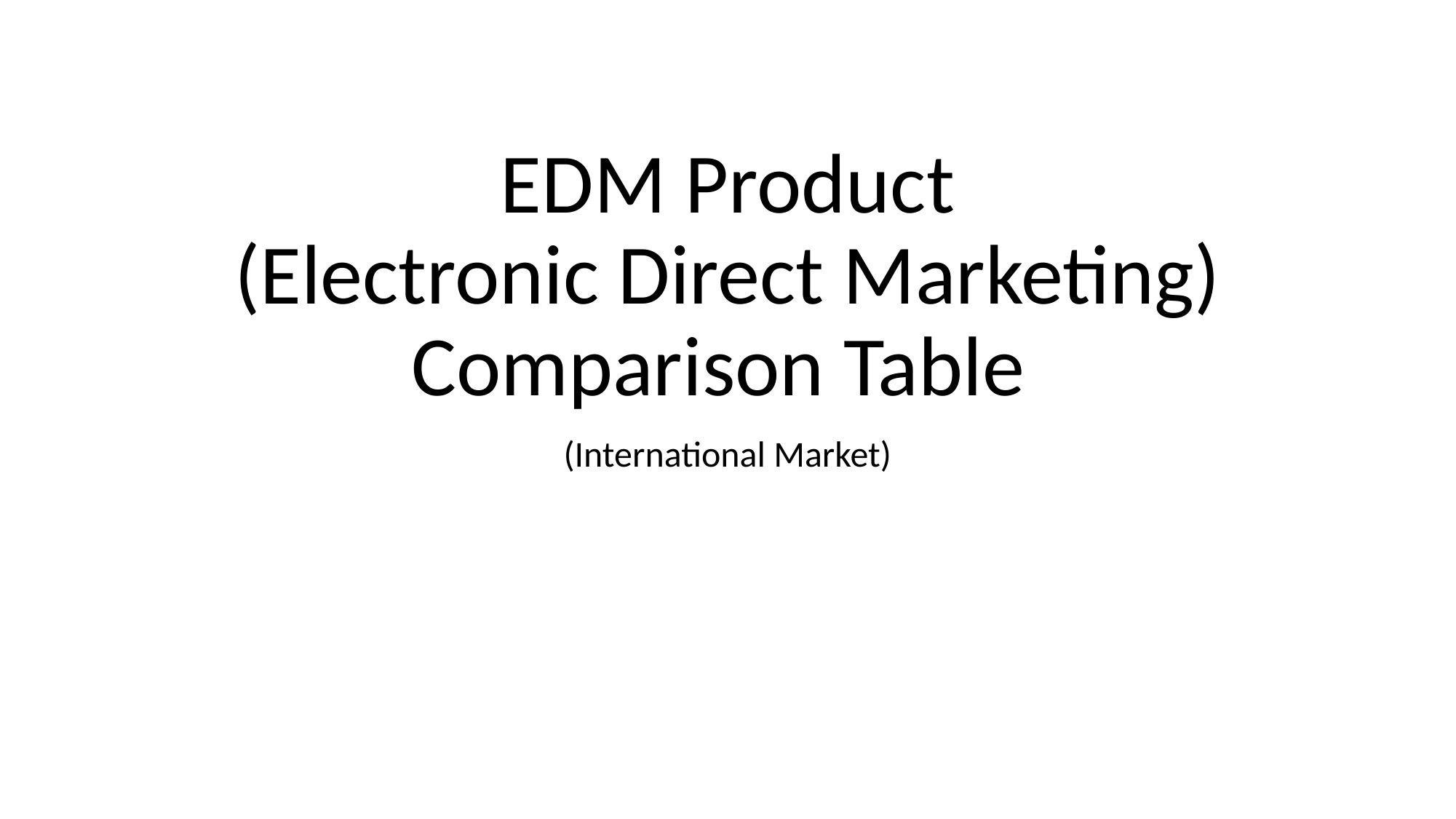

# EDM Product (Electronic Direct Marketing) Comparison Table
(International Market)